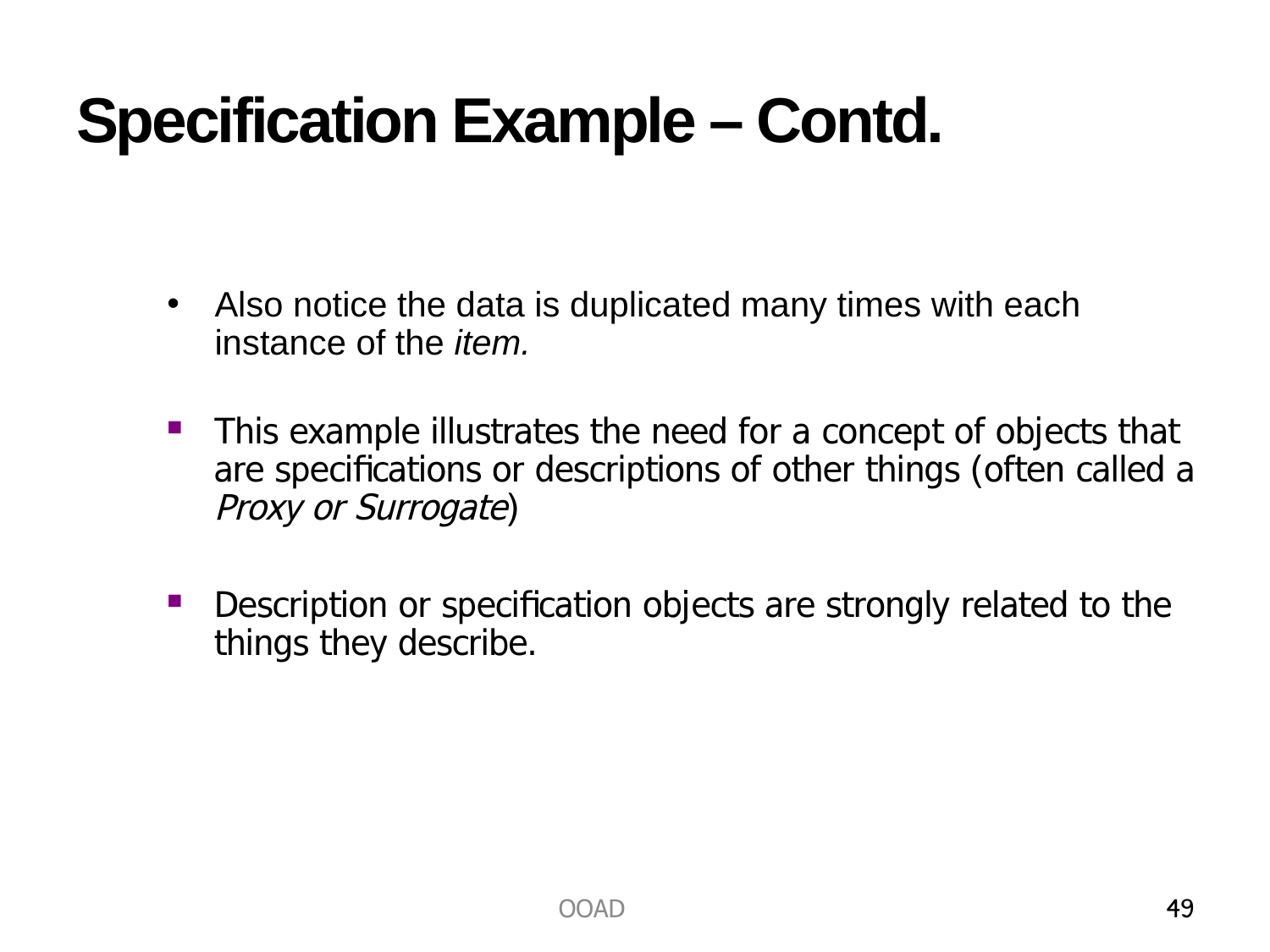

# Specification Example – Contd.
Also notice the data is duplicated many times with each instance of the item.
This example illustrates the need for a concept of objects that are specifications or descriptions of other things (often called a Proxy or Surrogate)
Description or specification objects are strongly related to the things they describe.
OOAD
49